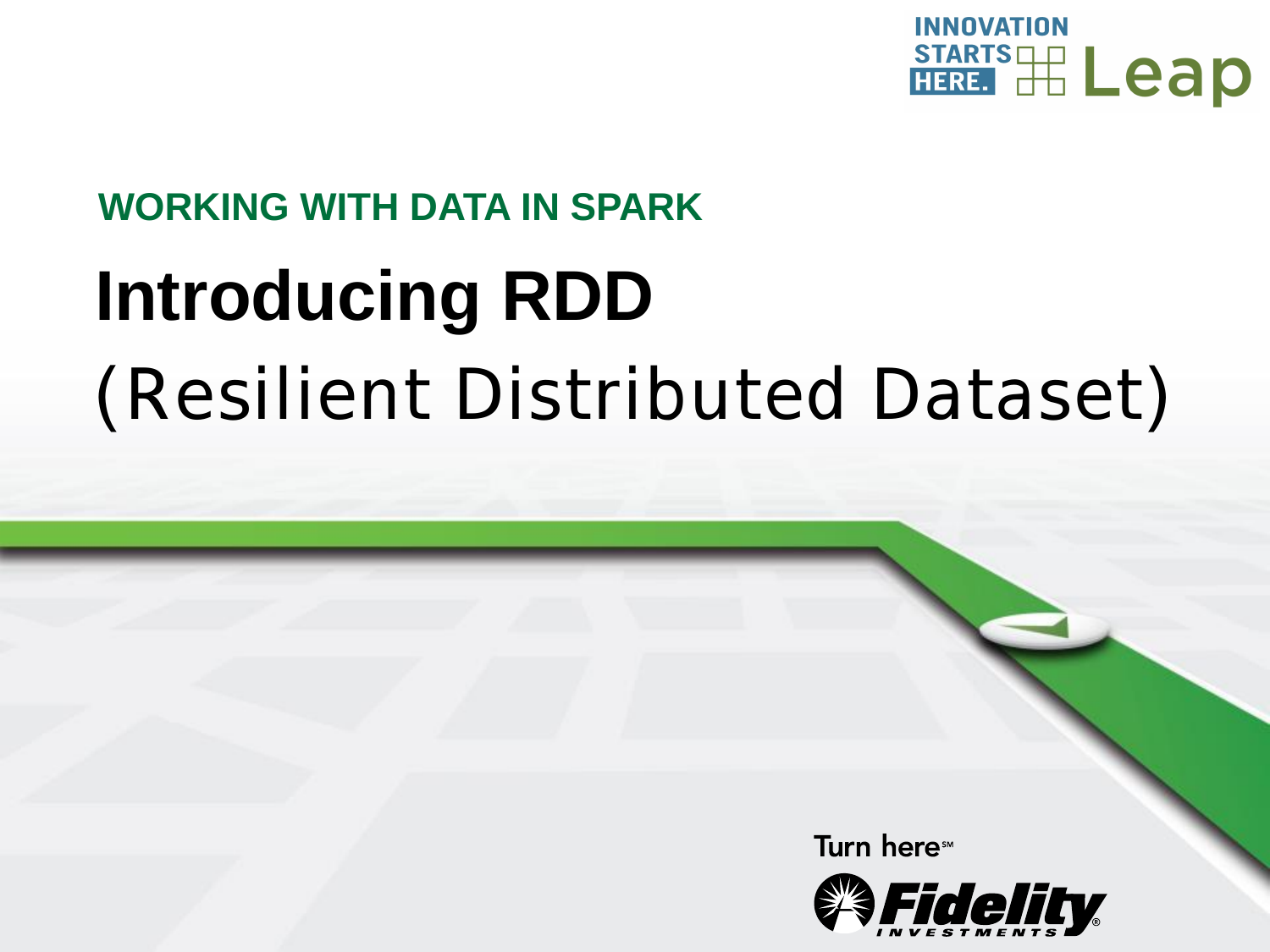

# Working with data in Spark
Introducing RDD
(Resilient Distributed Dataset)